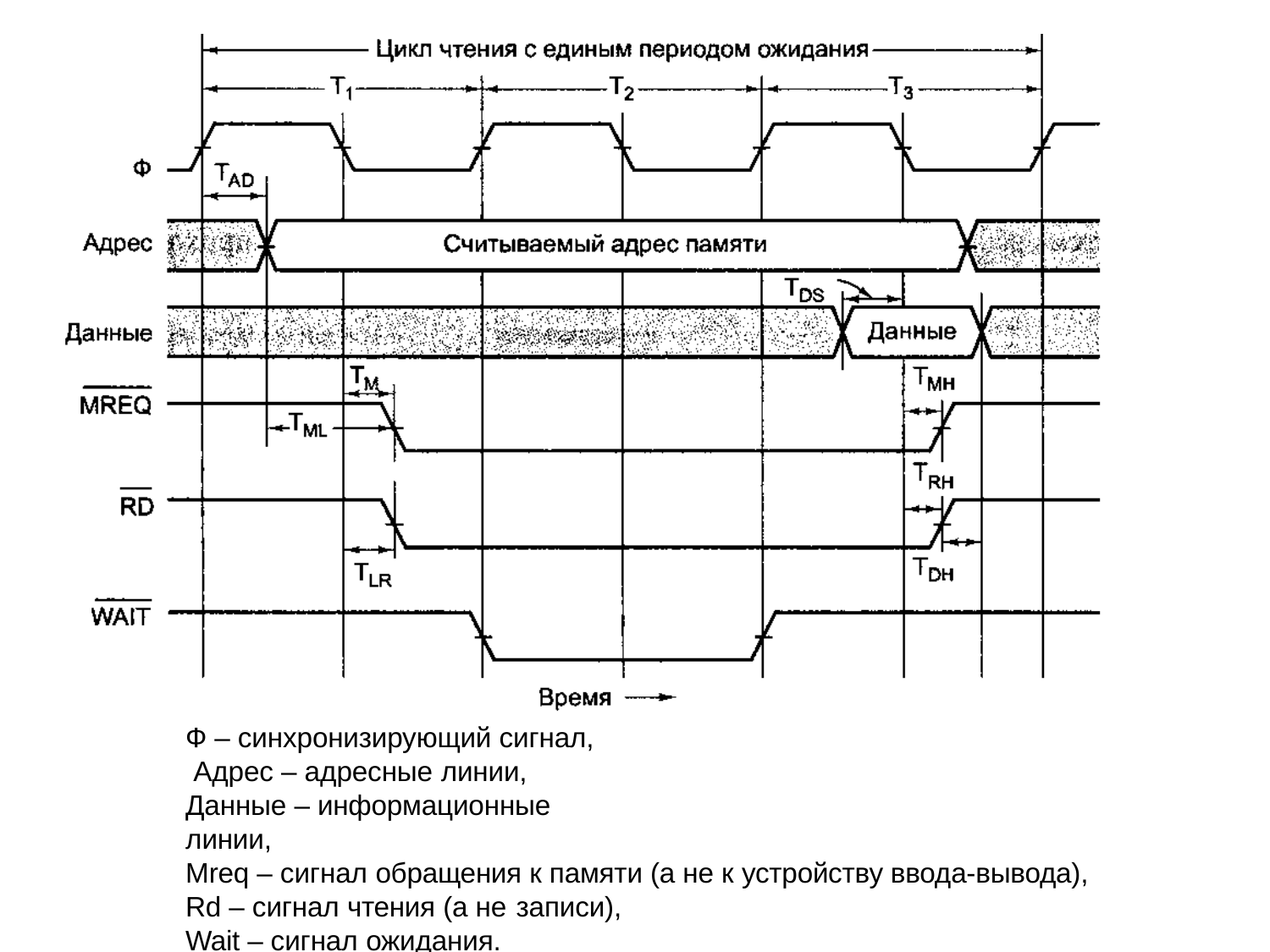

Ф – синхронизирующий сигнал,  Aдрес – адресные линии,
Данные – информационные линии,
Mreq – сигнал обращения к памяти (а не к устройству ввода-вывода),  Rd – сигнал чтения (а не записи),
Wait – сигнал ожидания.